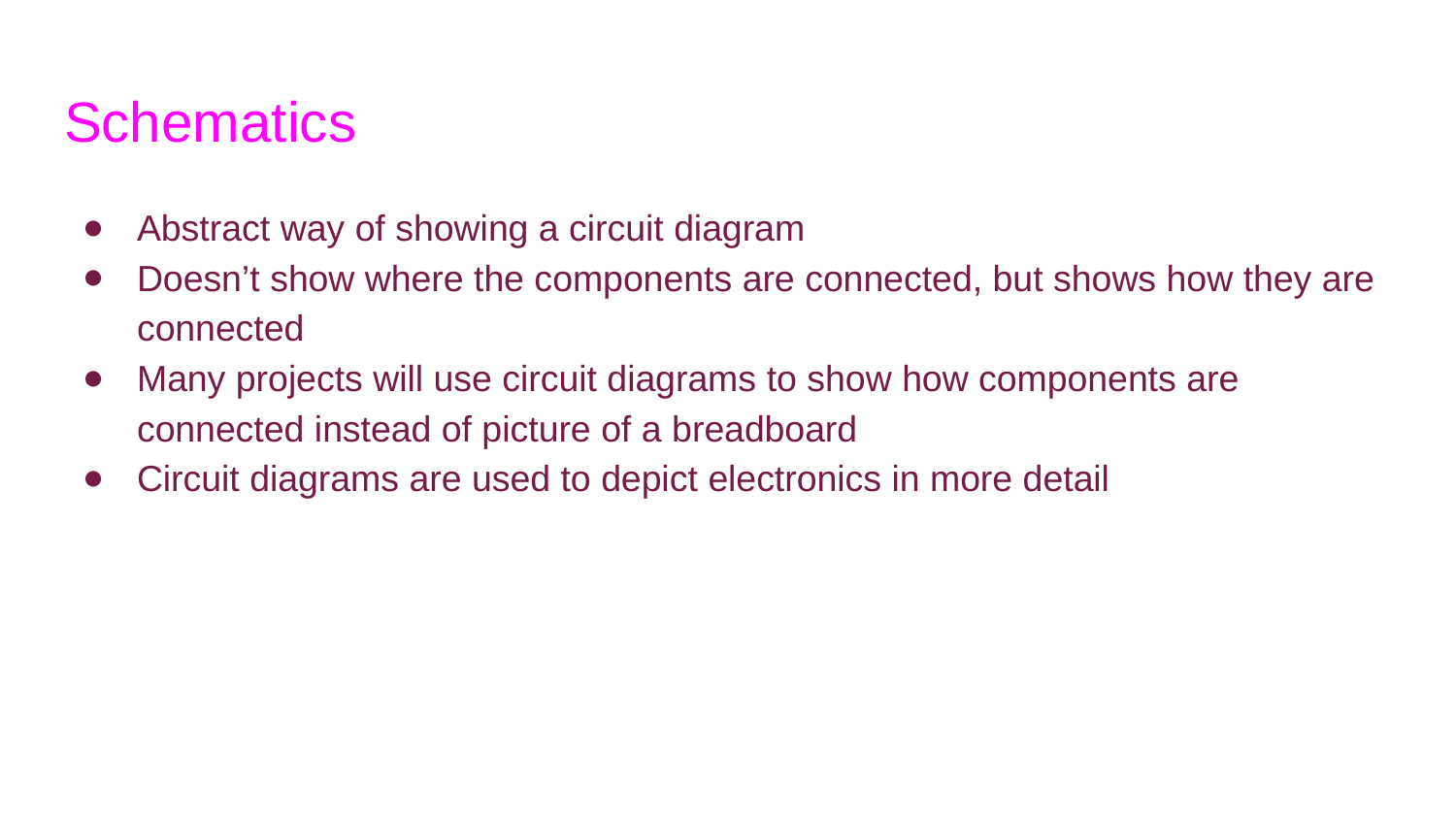

# Schematics
Abstract way of showing a circuit diagram
Doesn’t show where the components are connected, but shows how they are connected
Many projects will use circuit diagrams to show how components are connected instead of picture of a breadboard
Circuit diagrams are used to depict electronics in more detail